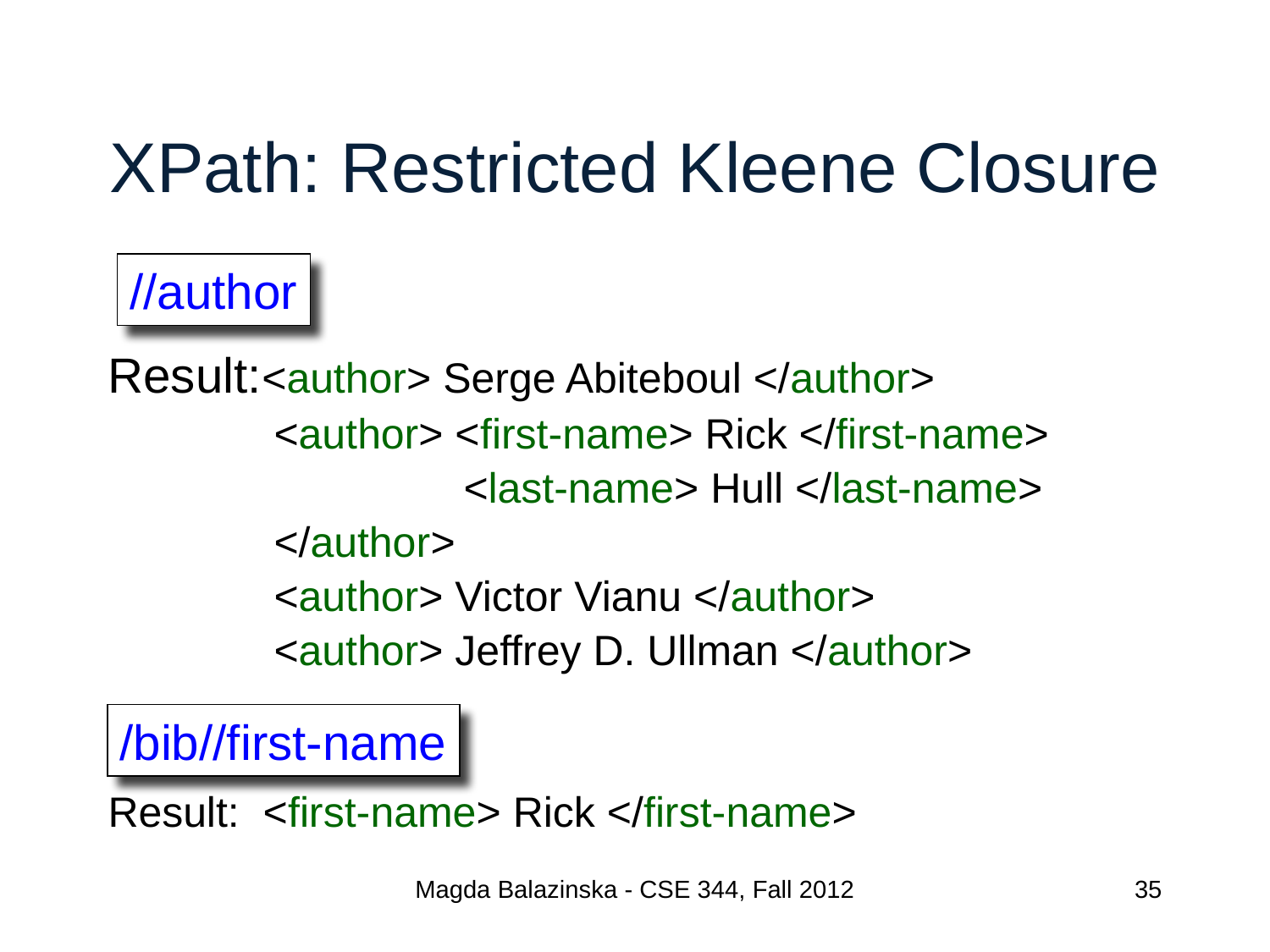

# XPath: Restricted Kleene Closure
//author

Result:<author> Serge Abiteboul </author>
              <author> <first-name> Rick </first-name>
                              <last-name> Hull </last-name>
              </author>
              <author> Victor Vianu </author>
              <author> Jeffrey D. Ullman </author>

Result:  <first-name> Rick </first-name>
/bib//first-name
Magda Balazinska - CSE 344, Fall 2012
35